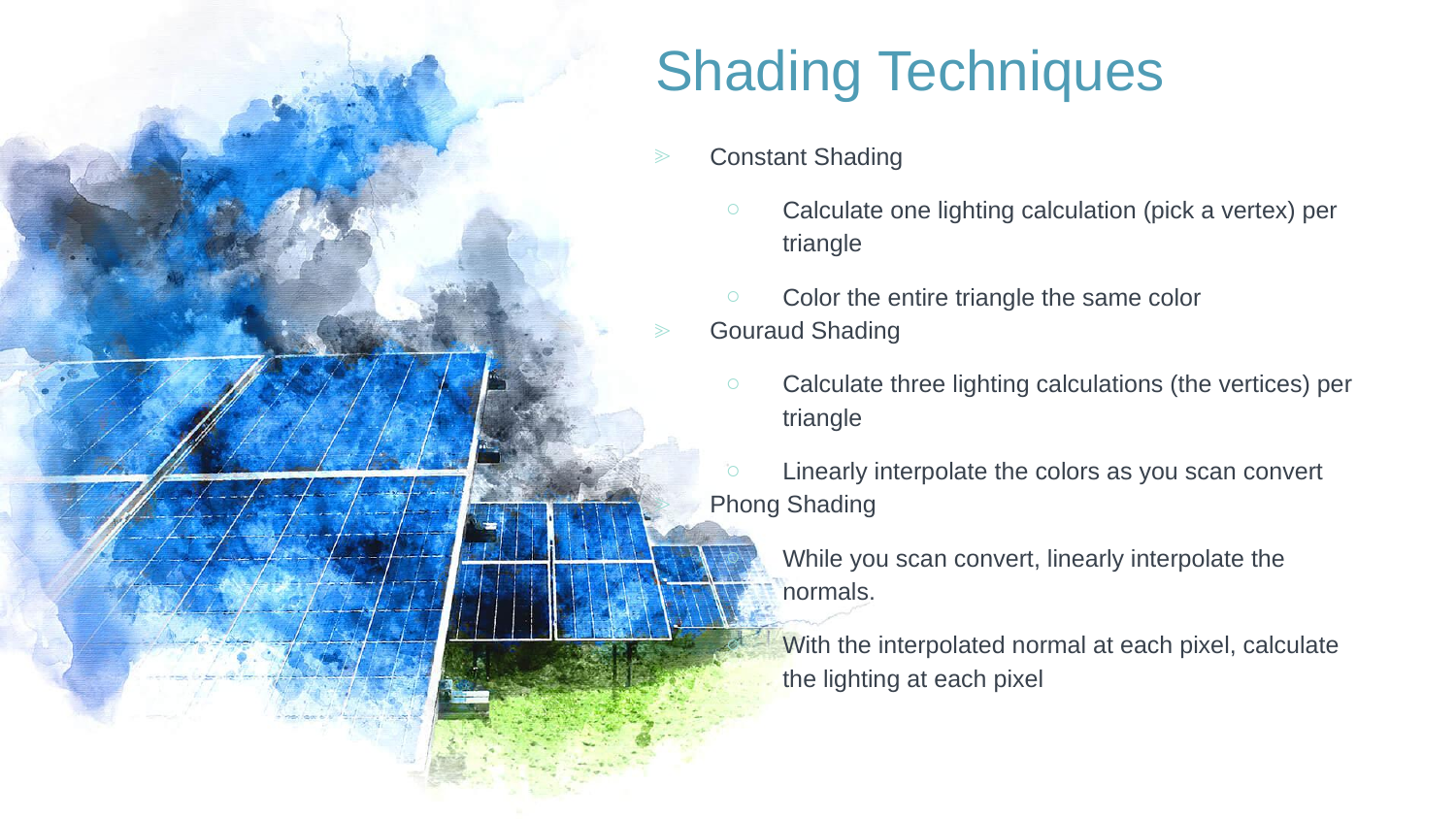

# Shading Techniques
Constant Shading
Calculate one lighting calculation (pick a vertex) per triangle
Color the entire triangle the same color
Gouraud Shading
Calculate three lighting calculations (the vertices) per triangle
Linearly interpolate the colors as you scan convert
Phong Shading
While you scan convert, linearly interpolate the normals.
With the interpolated normal at each pixel, calculate the lighting at each pixel